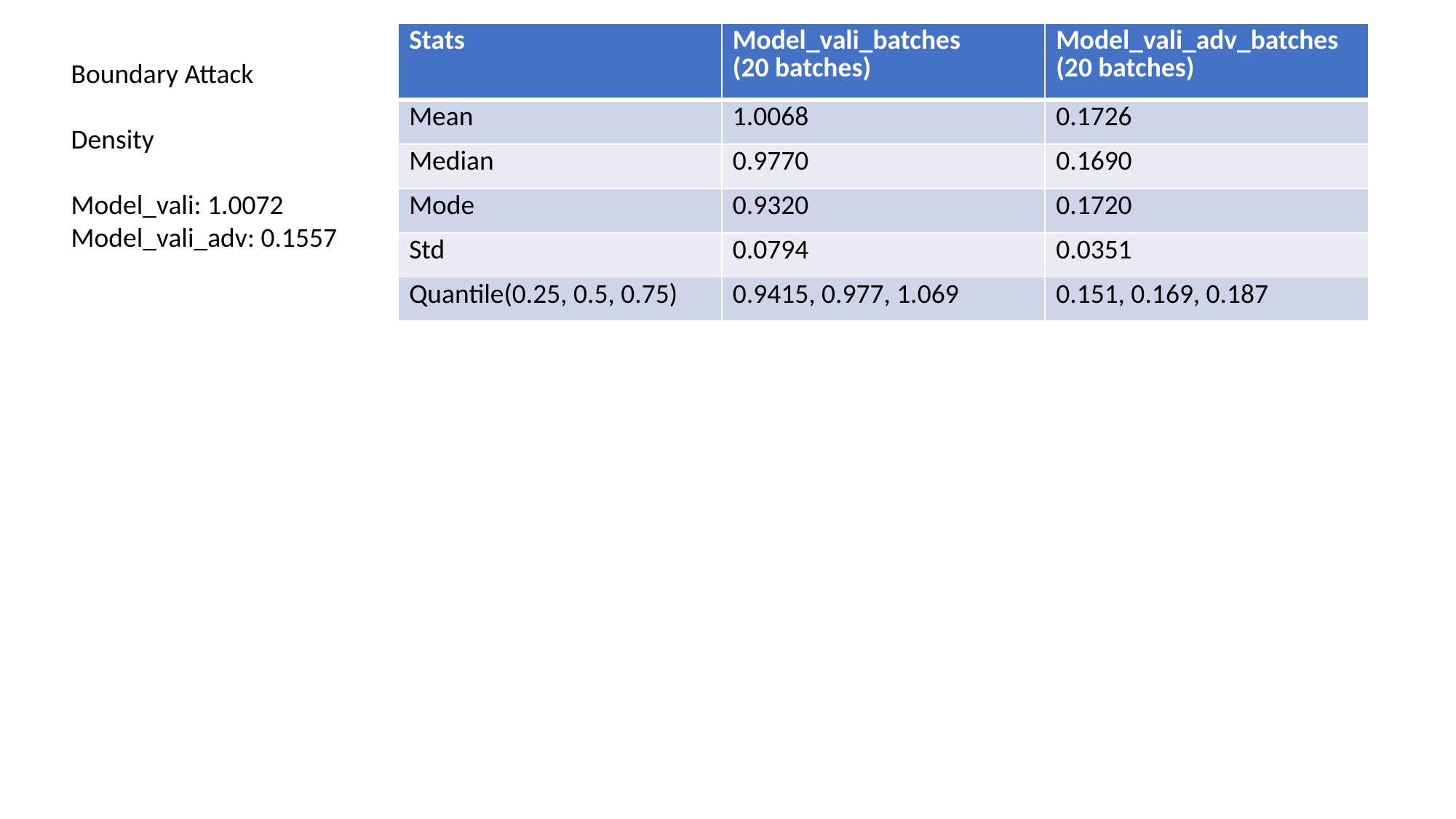

| Stats | Model\_vali\_batches (20 batches) | Model\_vali\_adv\_batches (20 batches) |
| --- | --- | --- |
| Mean | 1.0068 | 0.1726 |
| Median | 0.9770 | 0.1690 |
| Mode | 0.9320 | 0.1720 |
| Std | 0.0794 | 0.0351 |
| Quantile(0.25, 0.5, 0.75) | 0.9415, 0.977, 1.069 | 0.151, 0.169, 0.187 |
Boundary Attack

Density

Model_vali: 1.0072
Model_vali_adv: 0.1557